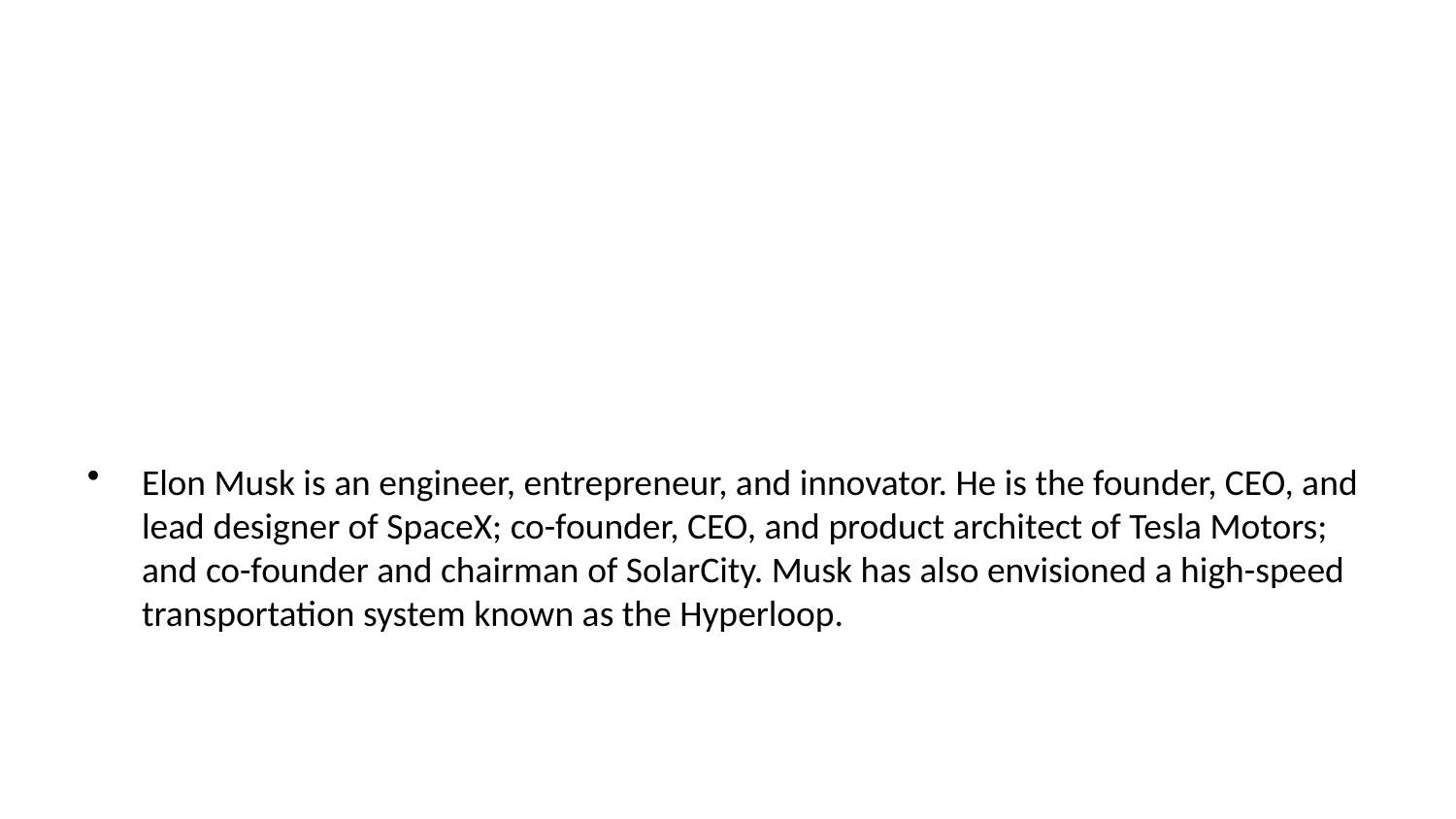

Elon Musk is an engineer, entrepreneur, and innovator. He is the founder, CEO, and lead designer of SpaceX; co-founder, CEO, and product architect of Tesla Motors; and co-founder and chairman of SolarCity. Musk has also envisioned a high-speed transportation system known as the Hyperloop.